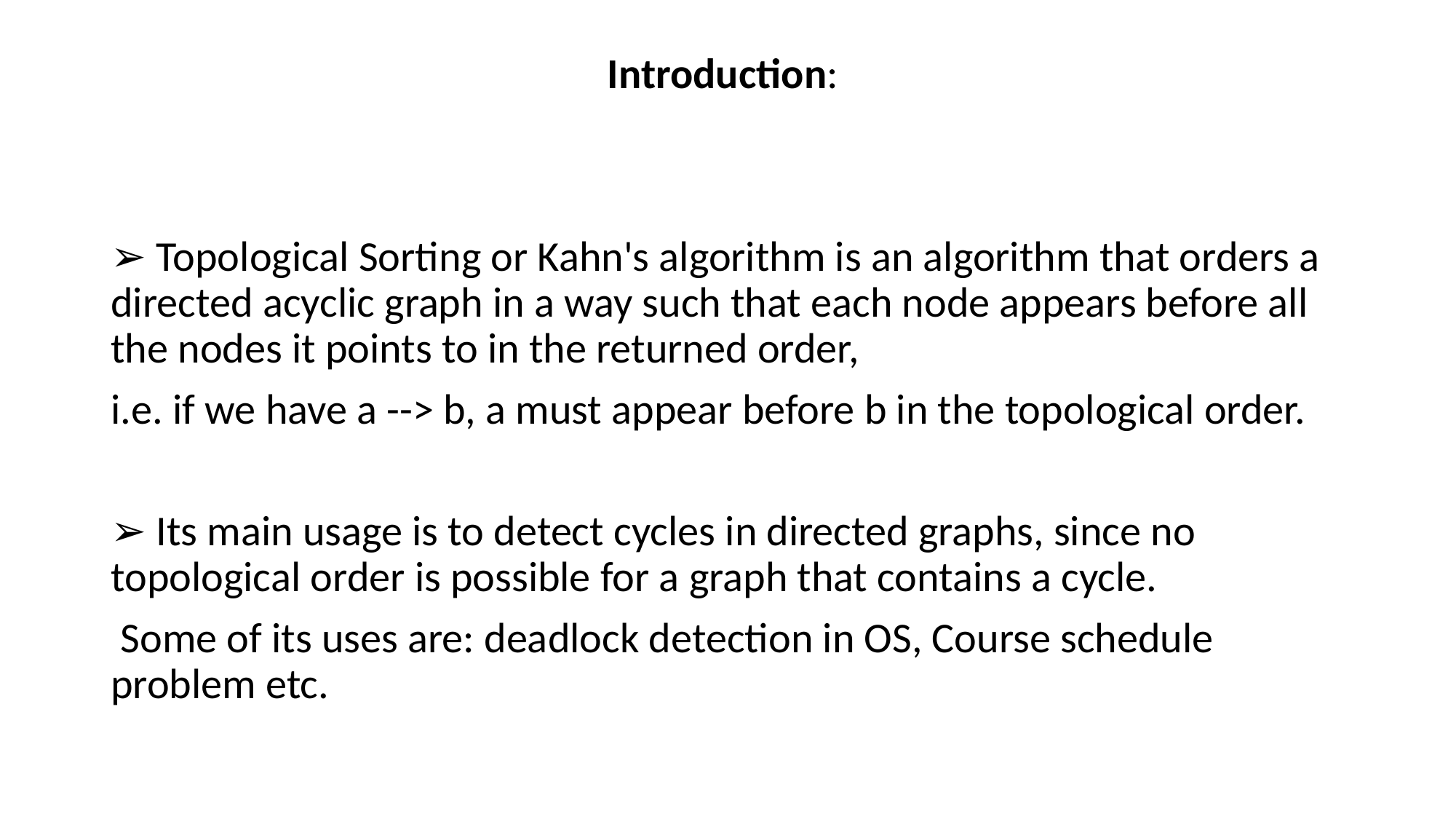

Introduction:

➢ Topological Sorting or Kahn's algorithm is an algorithm that orders a directed acyclic graph in a way such that each node appears before all the nodes it points to in the returned order,
i.e. if we have a --> b, a must appear before b in the topological order.

➢ Its main usage is to detect cycles in directed graphs, since no topological order is possible for a graph that contains a cycle.
 Some of its uses are: deadlock detection in OS, Course schedule problem etc.